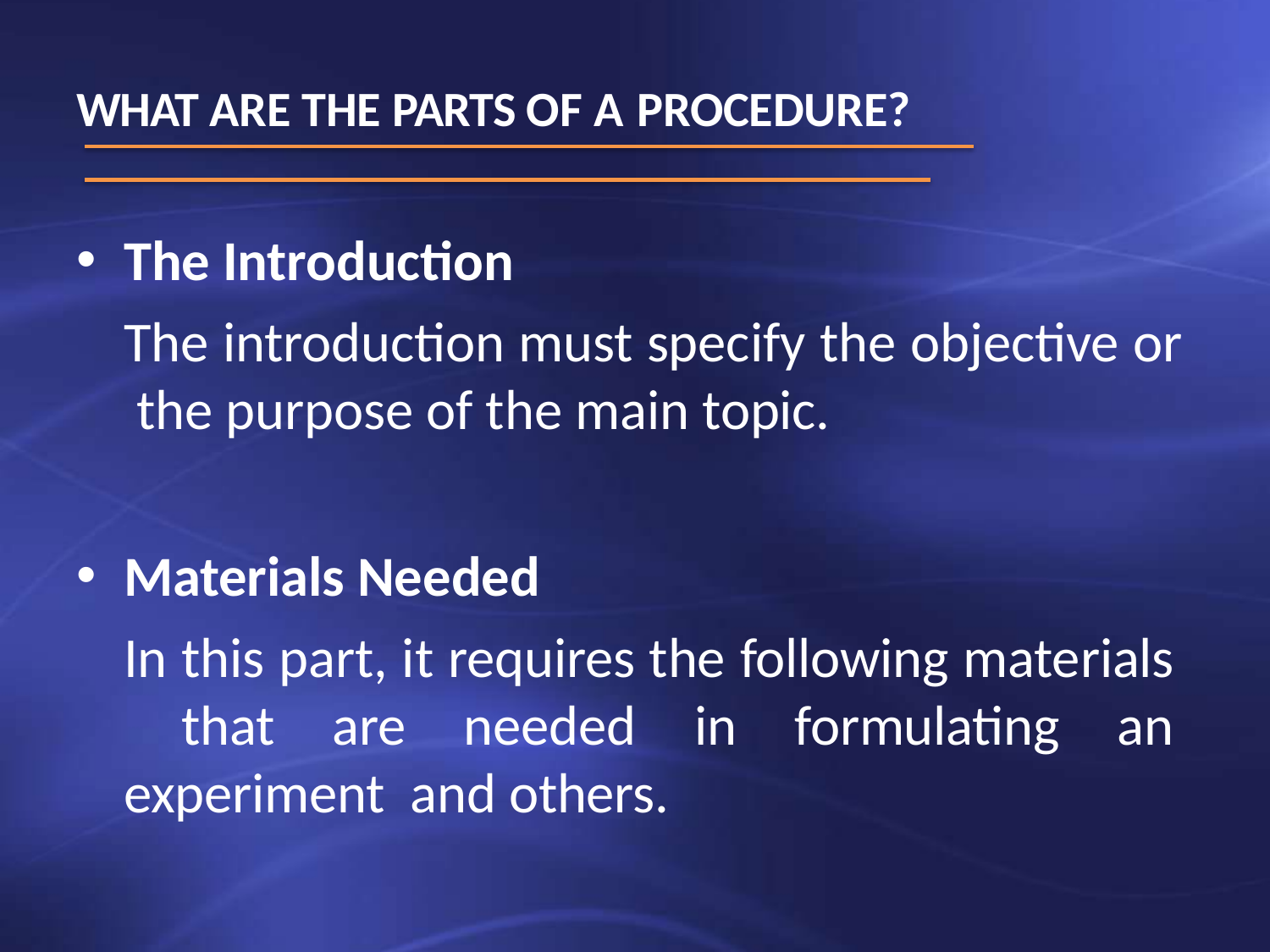

WHAT ARE THE PARTS OF A PROCEDURE?

The Introduction
The introduction must specify the objective or  the purpose of the main topic.

Materials Needed
In this part, it requires the following materials  that are needed in formulating an experiment  and others.